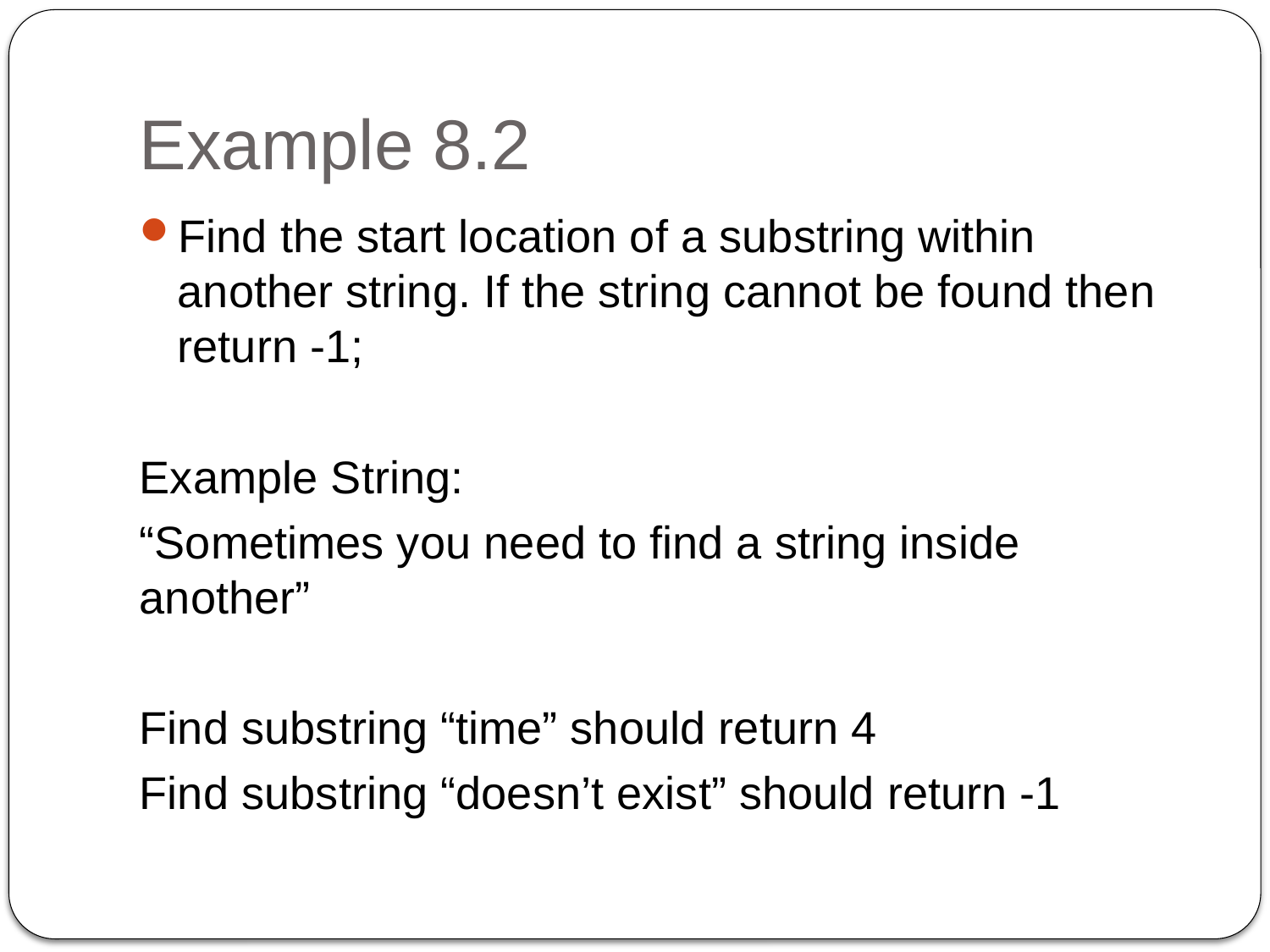

# Example 8.2
Find the start location of a substring within another string. If the string cannot be found then return -1;

Example String:
“Sometimes you need to find a string inside another”

Find substring “time” should return 4
Find substring “doesn’t exist” should return -1